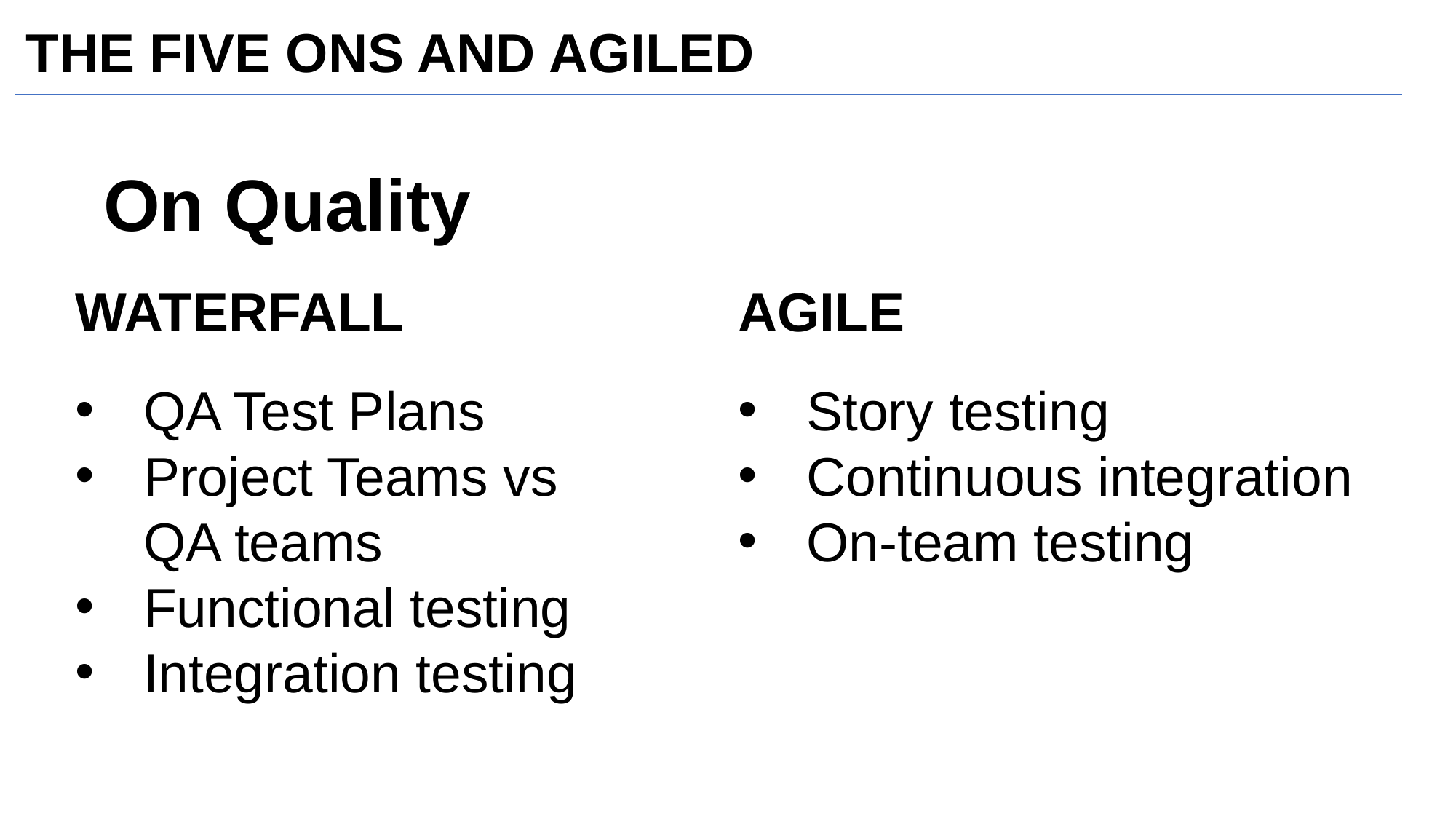

# THE FIVE ONS AND AGILED
On Quality
WATERFALL
AGILE
QA Test Plans
Project Teams vs QA teams
Functional testing
Integration testing
Story testing
Continuous integration
On-team testing